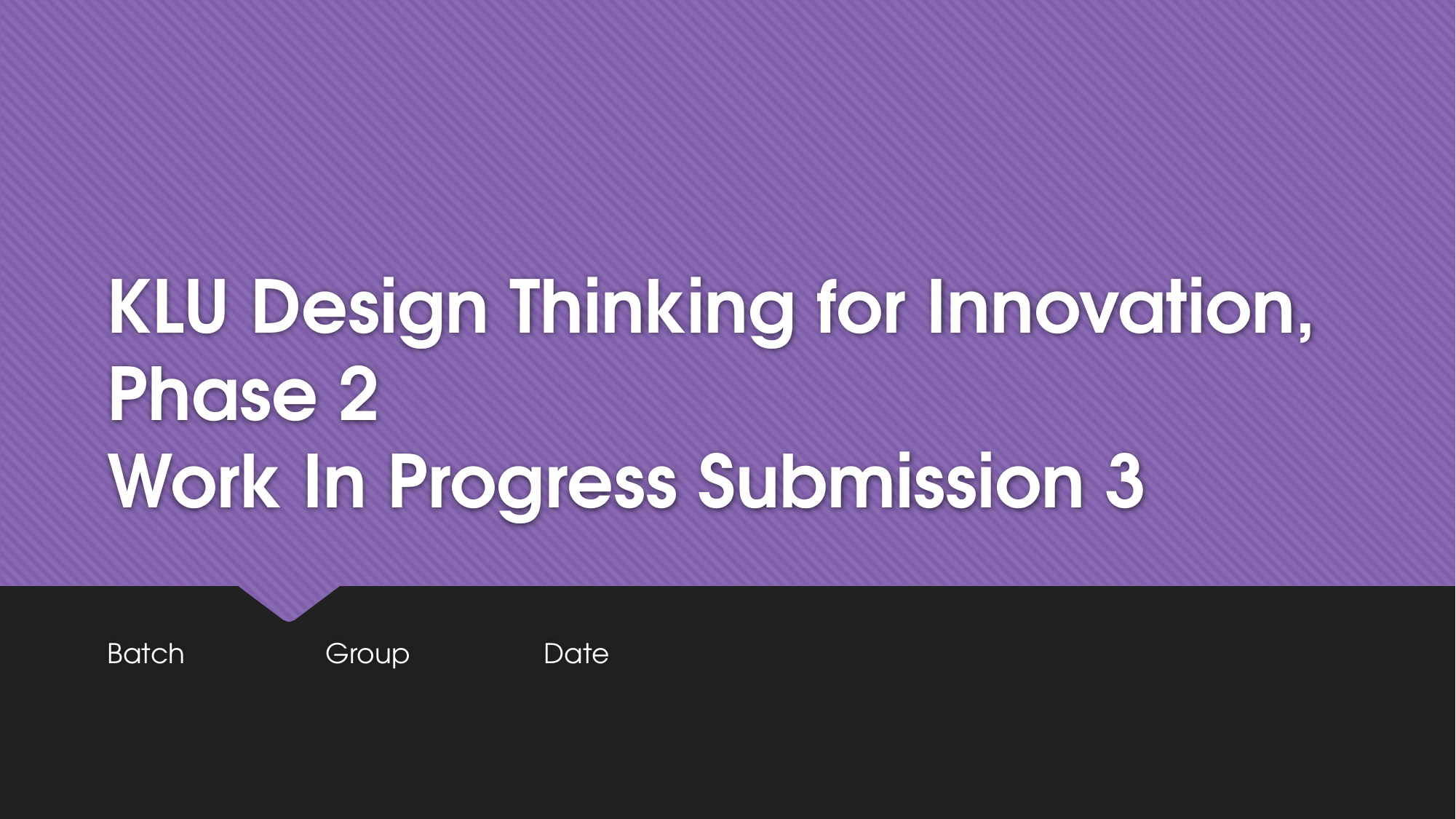

# KLU Design Thinking for Innovation,  Phase 2 Work In Progress Submission 3
Batch		Group		Date